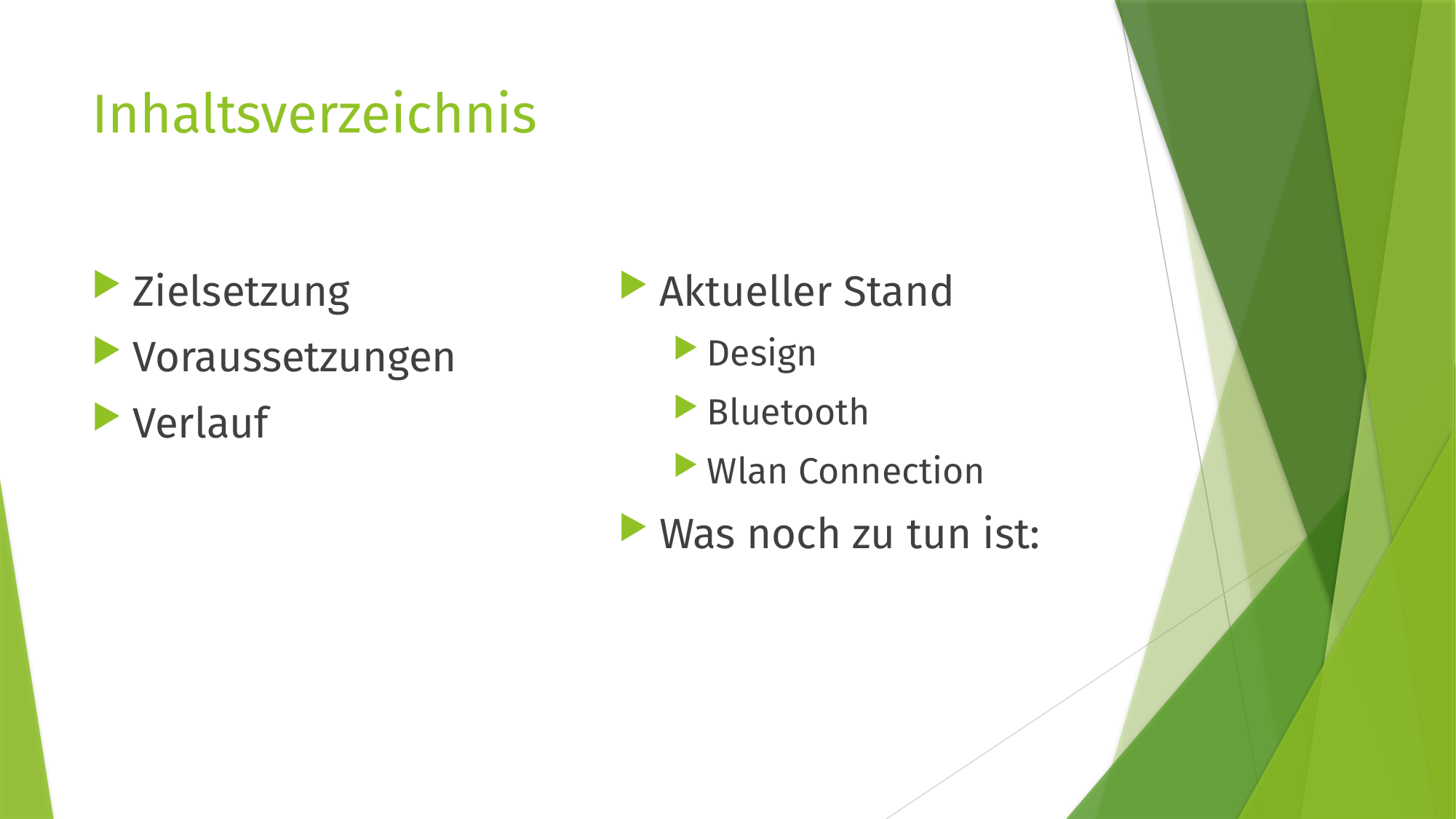

# Inhaltsverzeichnis
Zielsetzung
Voraussetzungen
Verlauf

Aktueller Stand
Design
Bluetooth
Wlan Connection
Was noch zu tun ist: